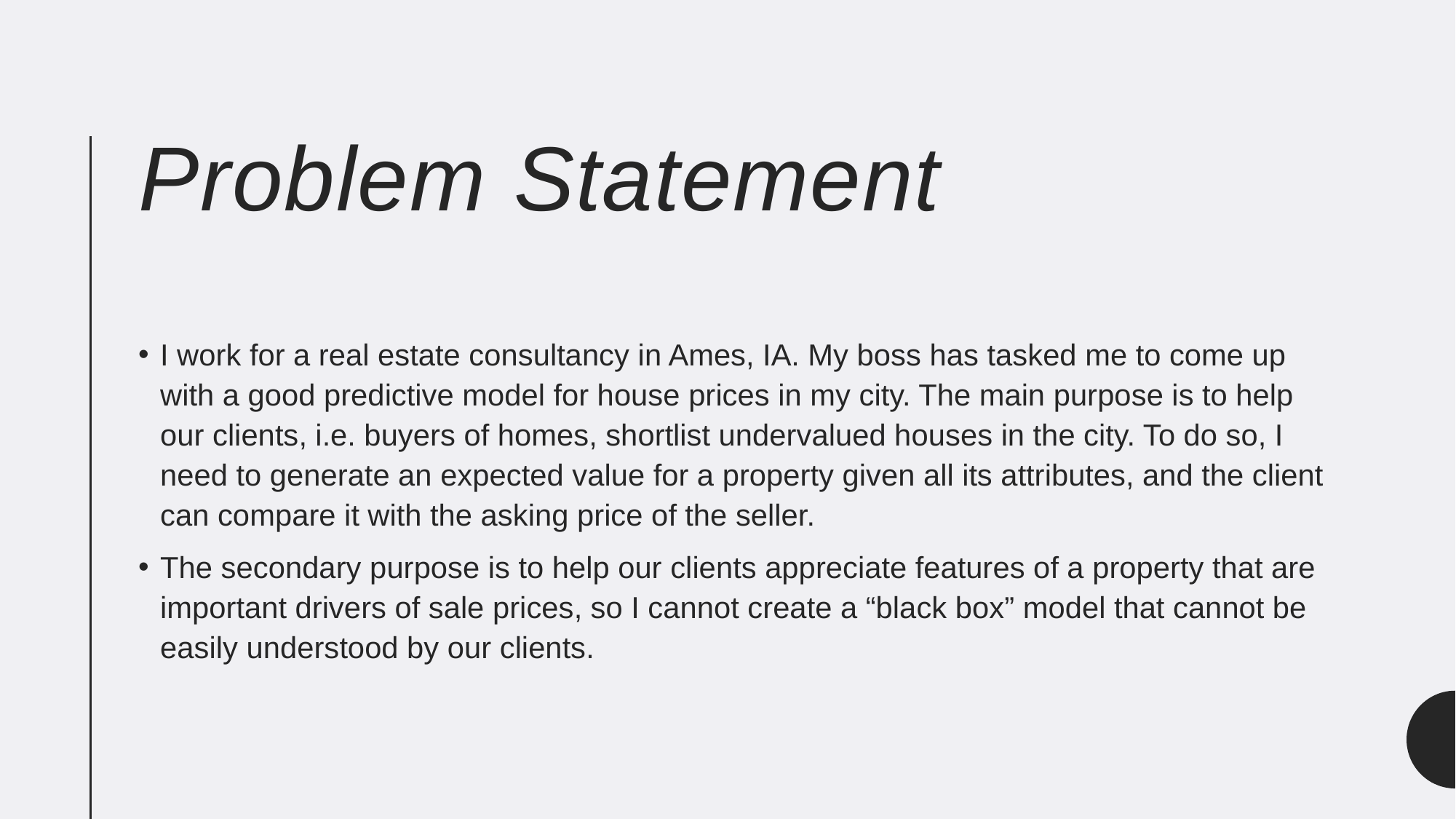

# Problem Statement
I work for a real estate consultancy in Ames, IA. My boss has tasked me to come up with a good predictive model for house prices in my city. The main purpose is to help our clients, i.e. buyers of homes, shortlist undervalued houses in the city. To do so, I need to generate an expected value for a property given all its attributes, and the client can compare it with the asking price of the seller.
The secondary purpose is to help our clients appreciate features of a property that are important drivers of sale prices, so I cannot create a “black box” model that cannot be easily understood by our clients.